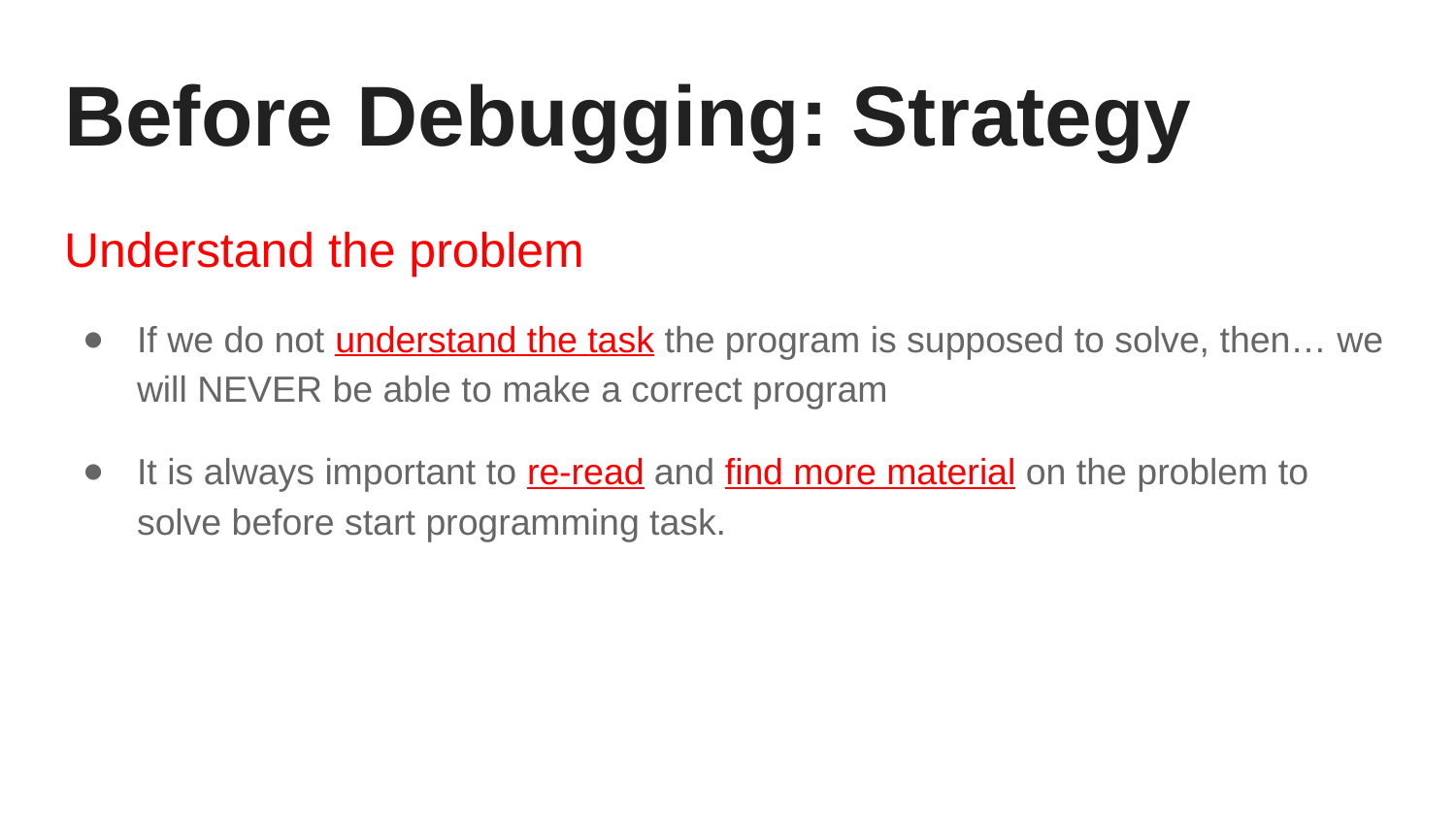

# Before Debugging: Strategy
Understand the problem
If we do not understand the task the program is supposed to solve, then… we will NEVER be able to make a correct program
It is always important to re-read and find more material on the problem to solve before start programming task.